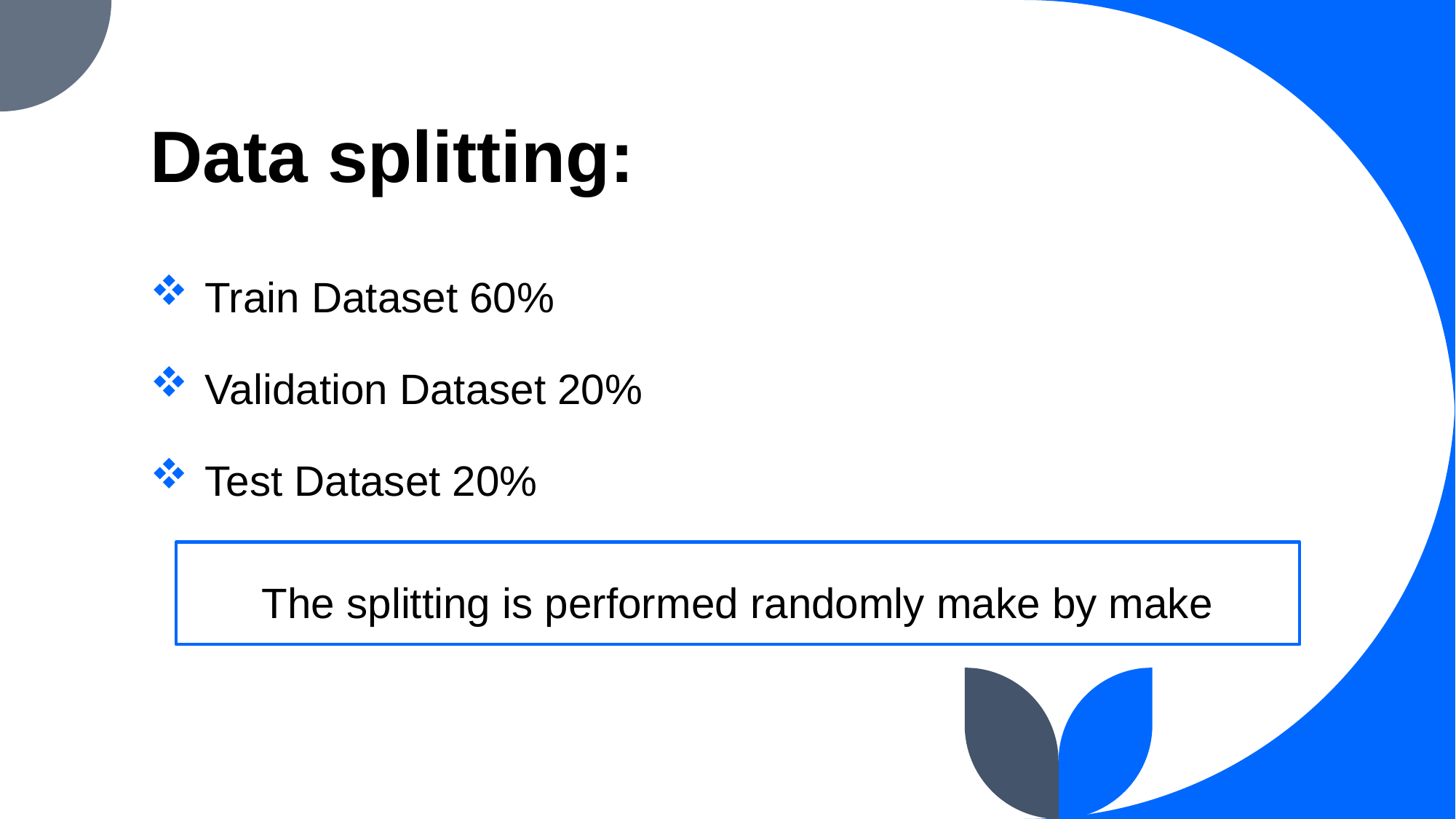

# Data splitting:
Train Dataset 60%
Validation Dataset 20%
Test Dataset 20%

The splitting is performed randomly make by make